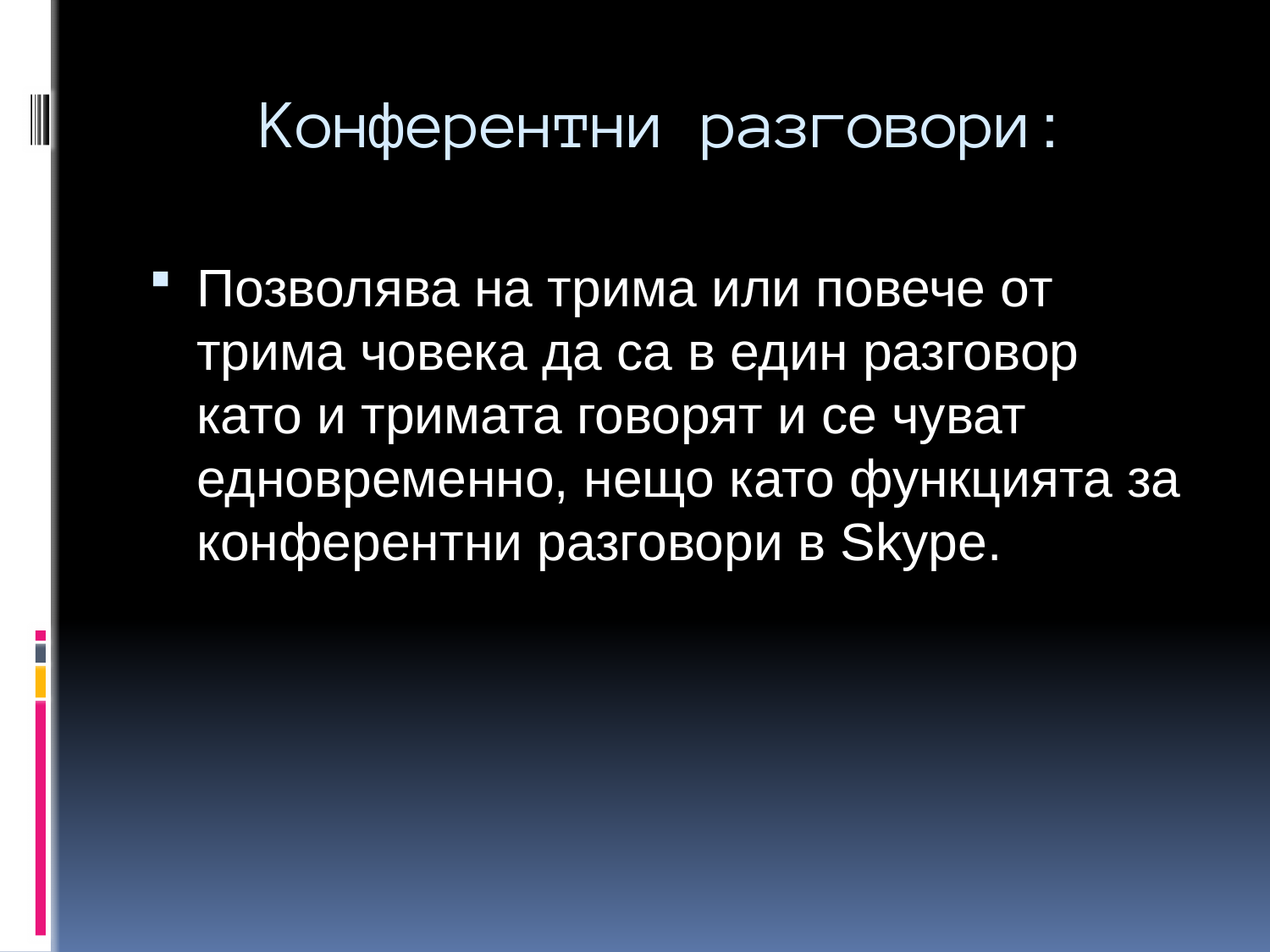

# Конферентни разговори:
Позволява на трима или повече от трима човека да са в един разговор като и тримата говорят и се чуват едновременно, нещо като функцията за конферентни разговори в Skype.